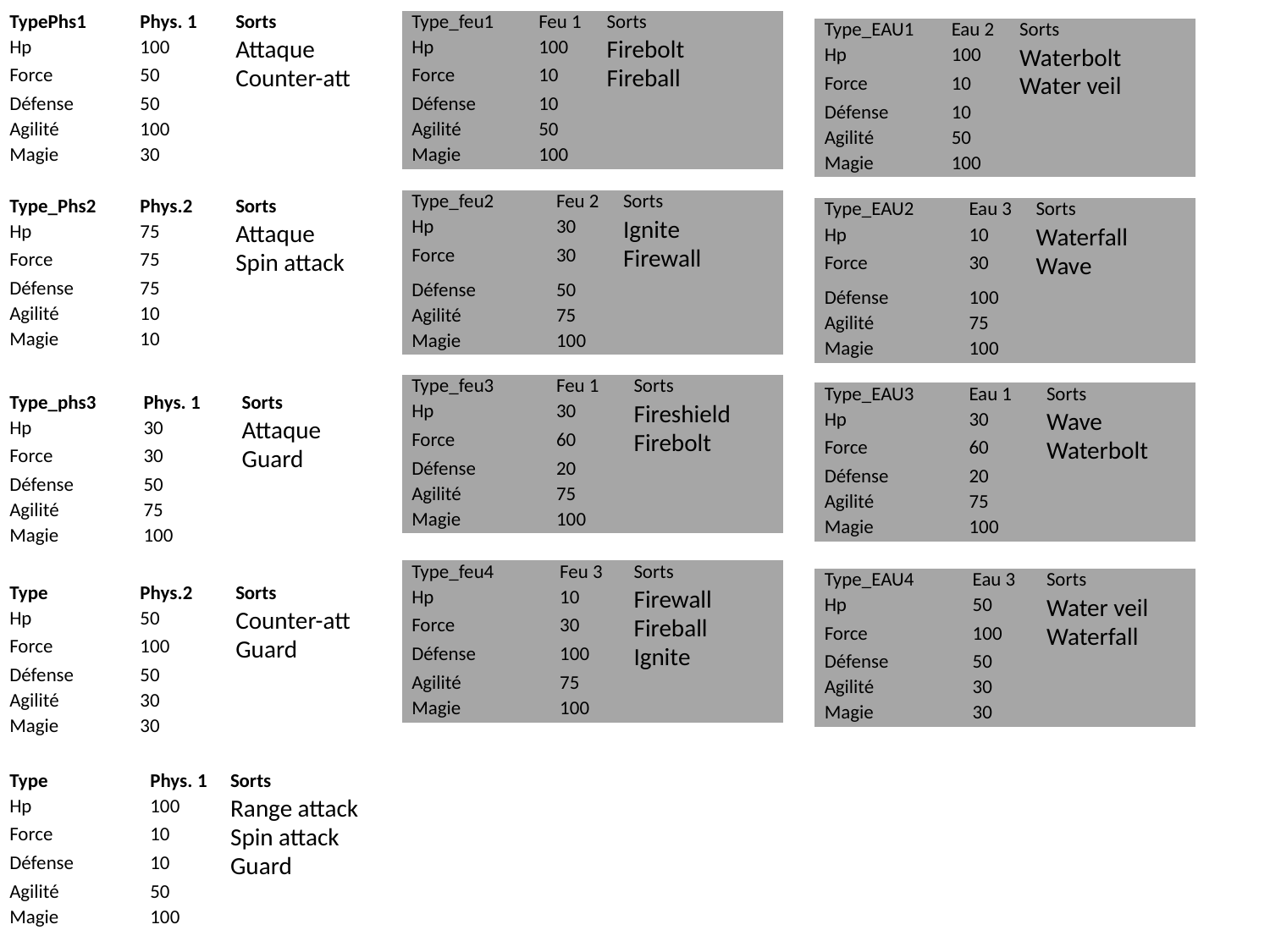

| TypePhs1 | Phys. 1 | Sorts |
| --- | --- | --- |
| Hp | 100 | Attaque |
| Force | 50 | Counter-att |
| Défense | 50 |  |
| Agilité | 100 |  |
| Magie | 30 |  |
| Type\_feu1 | Feu 1 | Sorts |
| --- | --- | --- |
| Hp | 100 | Firebolt |
| Force | 10 | Fireball |
| Défense | 10 |  |
| Agilité | 50 |  |
| Magie | 100 |  |
| Type\_EAU1 | Eau 2 | Sorts |
| --- | --- | --- |
| Hp | 100 | Waterbolt |
| Force | 10 | Water veil |
| Défense | 10 |  |
| Agilité | 50 |  |
| Magie | 100 |  |
| Type\_feu2 | Feu 2 | Sorts |
| --- | --- | --- |
| Hp | 30 | Ignite |
| Force | 30 | Firewall |
| Défense | 50 |  |
| Agilité | 75 |  |
| Magie | 100 |  |
| Type\_Phs2 | Phys.2 | Sorts |
| --- | --- | --- |
| Hp | 75 | Attaque |
| Force | 75 | Spin attack |
| Défense | 75 |  |
| Agilité | 10 |  |
| Magie | 10 |  |
| Type\_EAU2 | Eau 3 | Sorts |
| --- | --- | --- |
| Hp | 10 | Waterfall |
| Force | 30 | Wave |
| Défense | 100 |  |
| Agilité | 75 |  |
| Magie | 100 |  |
| Type\_feu3 | Feu 1 | Sorts |
| --- | --- | --- |
| Hp | 30 | Fireshield |
| Force | 60 | Firebolt |
| Défense | 20 |  |
| Agilité | 75 |  |
| Magie | 100 |  |
| Type\_EAU3 | Eau 1 | Sorts |
| --- | --- | --- |
| Hp | 30 | Wave |
| Force | 60 | Waterbolt |
| Défense | 20 |  |
| Agilité | 75 |  |
| Magie | 100 |  |
| Type\_phs3 | Phys. 1 | Sorts |
| --- | --- | --- |
| Hp | 30 | Attaque |
| Force | 30 | Guard |
| Défense | 50 |  |
| Agilité | 75 |  |
| Magie | 100 |  |
| Type\_feu4 | Feu 3 | Sorts |
| --- | --- | --- |
| Hp | 10 | Firewall |
| Force | 30 | Fireball |
| Défense | 100 | Ignite |
| Agilité | 75 |  |
| Magie | 100 |  |
| Type\_EAU4 | Eau 3 | Sorts |
| --- | --- | --- |
| Hp | 50 | Water veil |
| Force | 100 | Waterfall |
| Défense | 50 |  |
| Agilité | 30 |  |
| Magie | 30 |  |
| Type | Phys.2 | Sorts |
| --- | --- | --- |
| Hp | 50 | Counter-att |
| Force | 100 | Guard |
| Défense | 50 |  |
| Agilité | 30 |  |
| Magie | 30 |  |
| Type | Phys. 1 | Sorts |
| --- | --- | --- |
| Hp | 100 | Range attack |
| Force | 10 | Spin attack |
| Défense | 10 | Guard |
| Agilité | 50 |  |
| Magie | 100 |  |